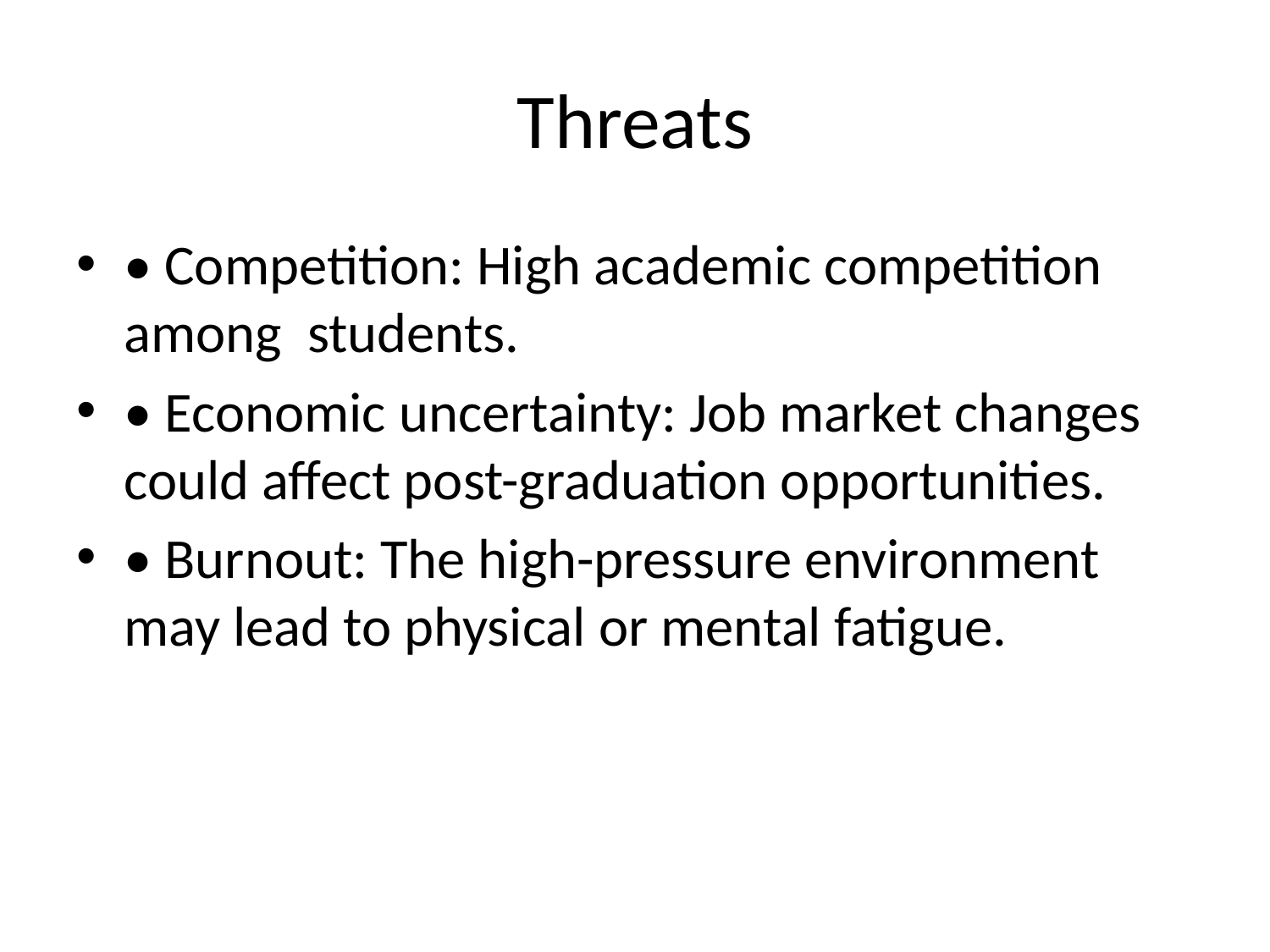

# Threats
• Competition: High academic competition among  students.
• Economic uncertainty: Job market changes could affect post-graduation opportunities.
• Burnout: The high-pressure environment may lead to physical or mental fatigue.